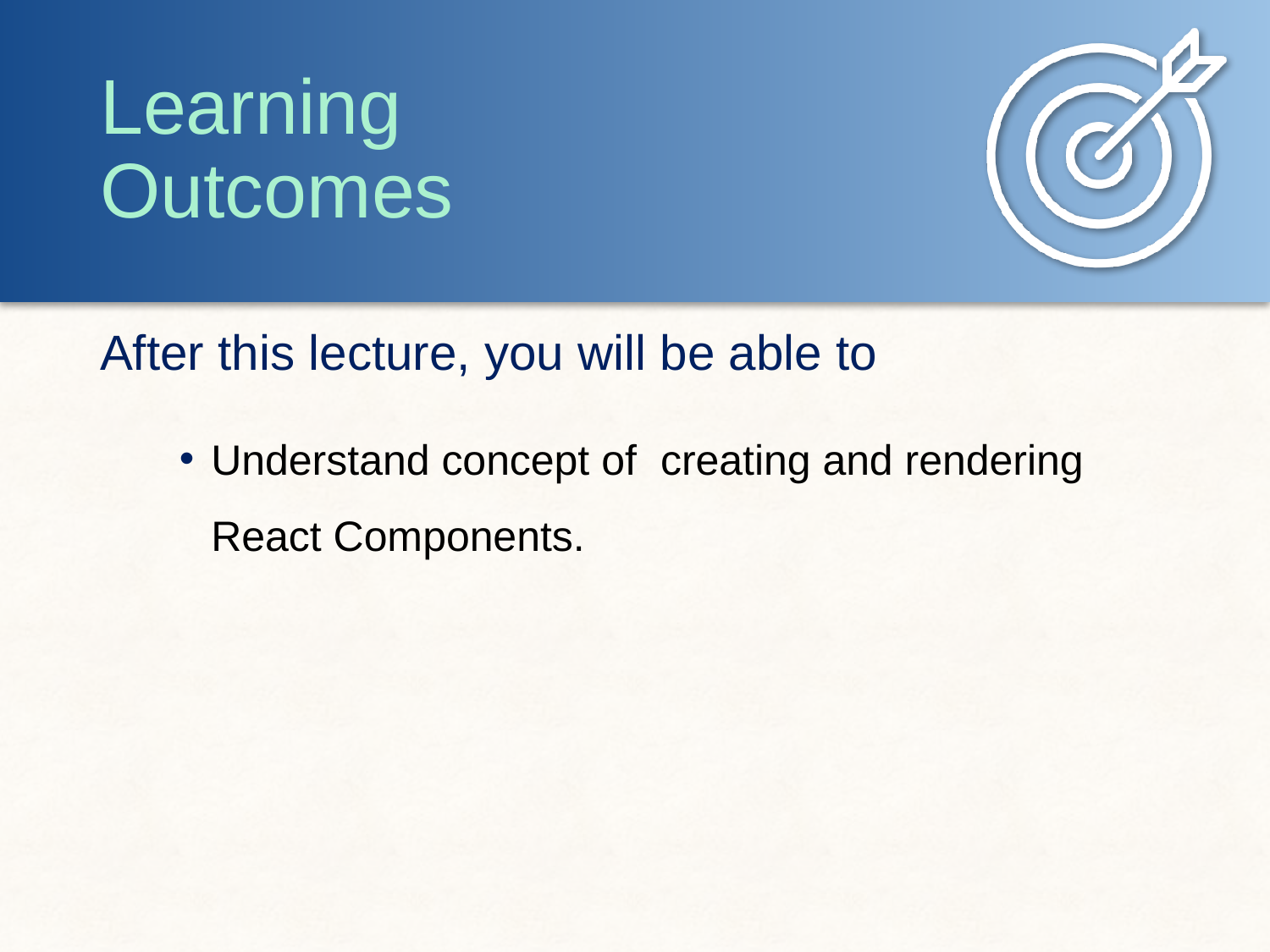

Understand concept of  creating and rendering React Components.